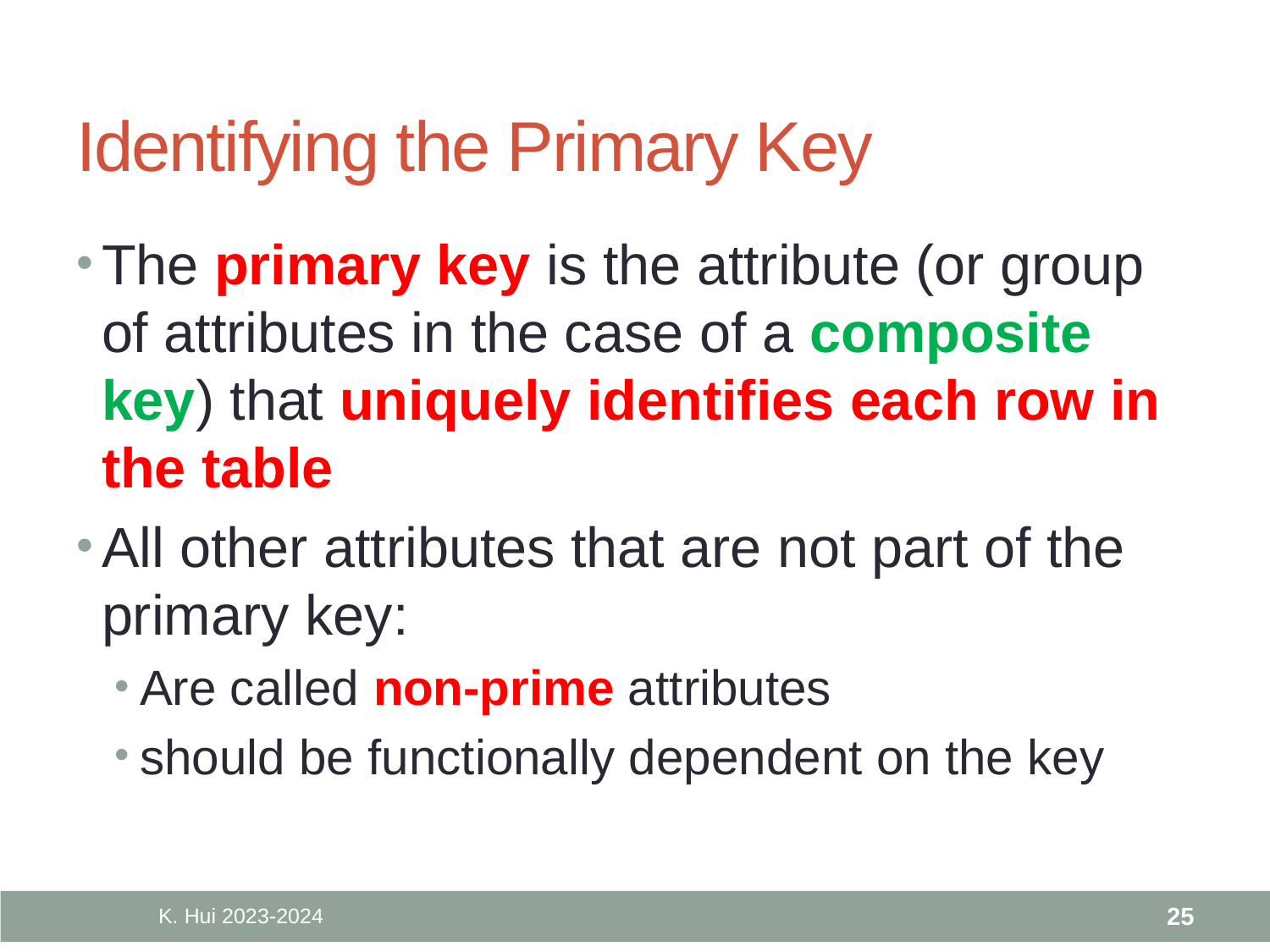

# Identifying the Primary Key
The primary key is the attribute (or group of attributes in the case of a composite key) that uniquely identifies each row in the table
All other attributes that are not part of the primary key:
Are called non-prime attributes
should be functionally dependent on the key
K. Hui 2023-2024
25